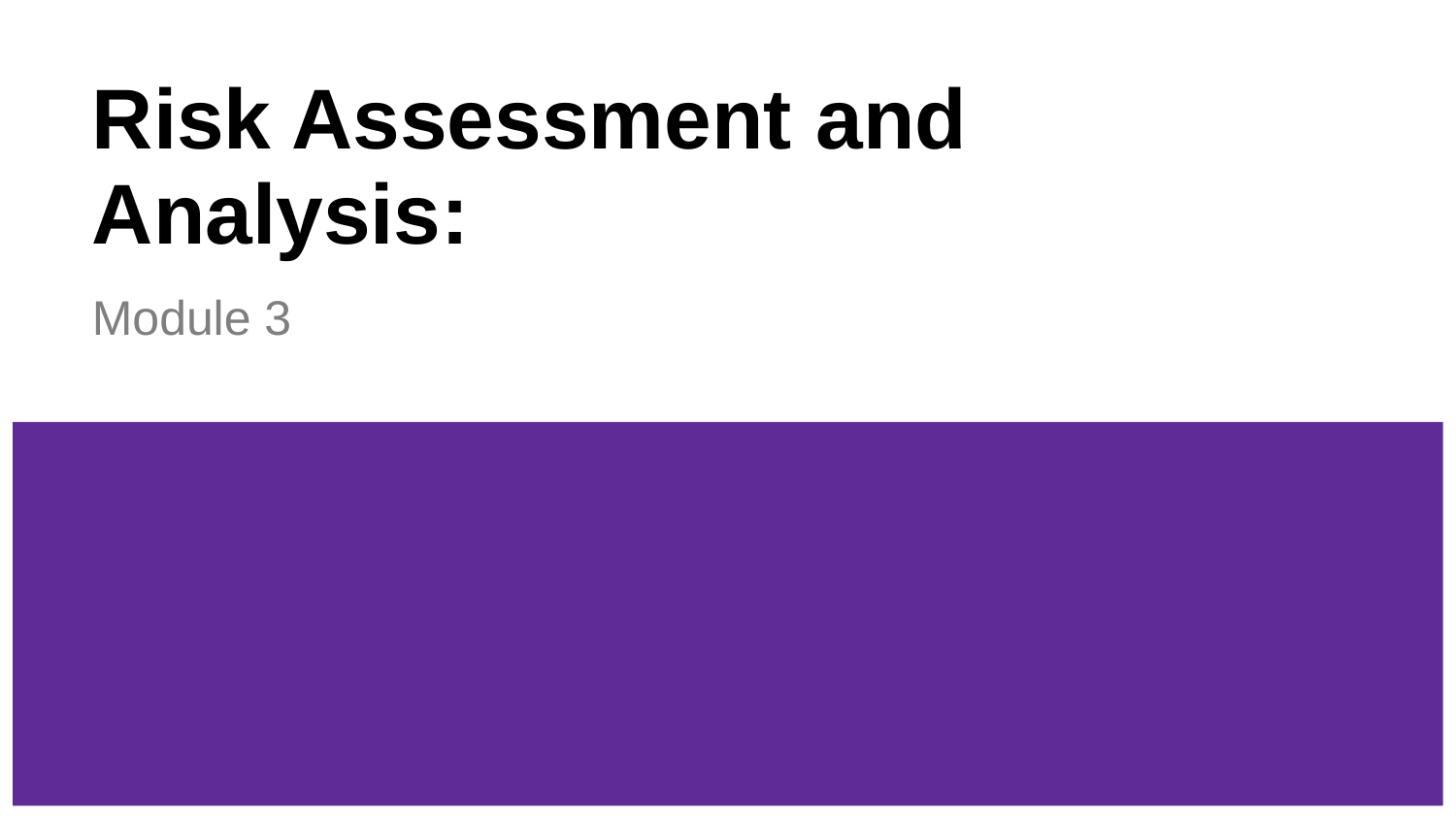

# Risk Assessment and Analysis:
Module 3